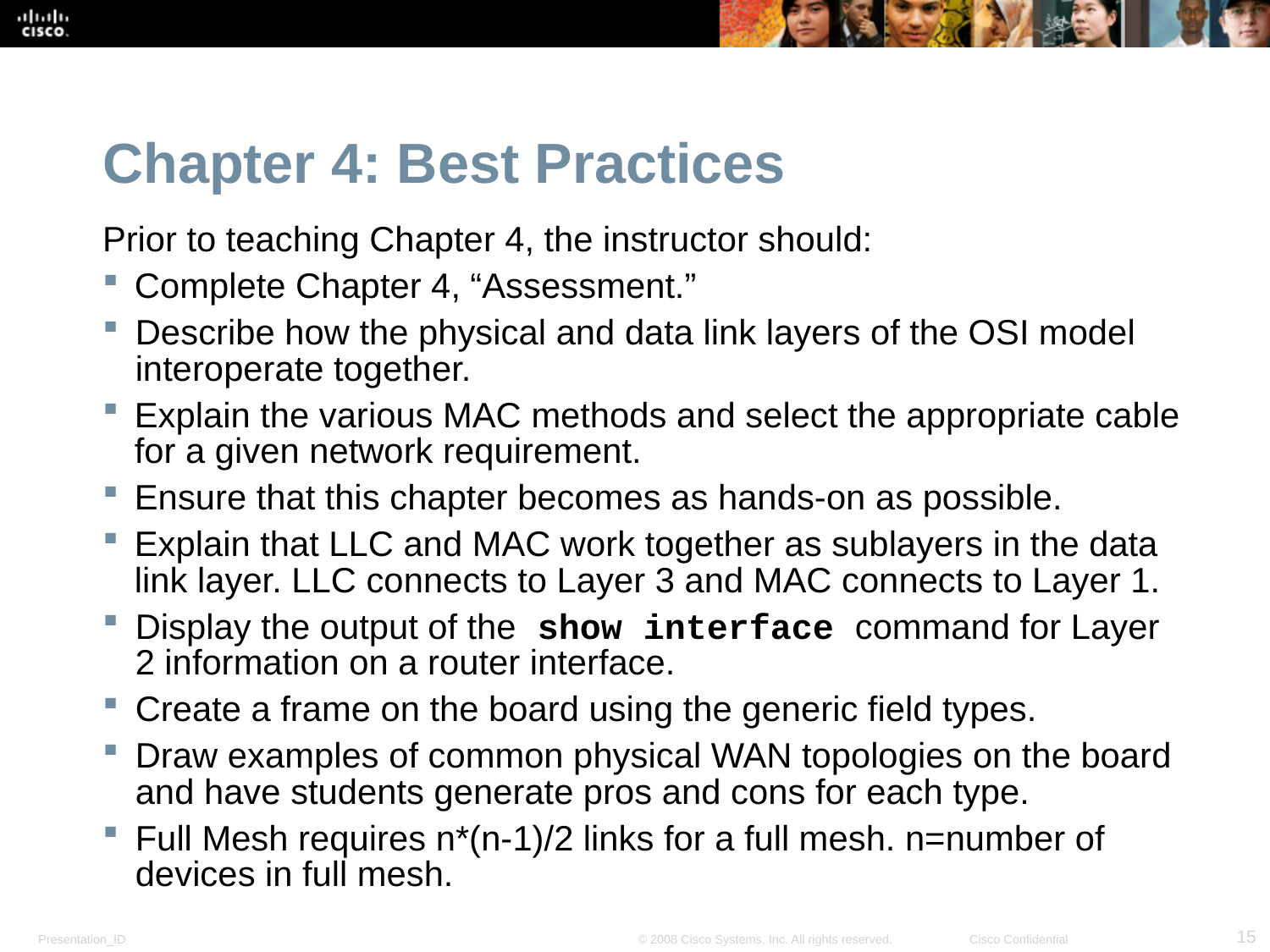

Chapter 4: Best Practices
Prior to teaching Chapter 4, the instructor should:
Complete Chapter 4, “Assessment.”
Describe how the physical and data link layers of the OSI model interoperate together.
Explain the various MAC methods and select the appropriate cable for a given network requirement.
Ensure that this chapter becomes as hands-on as possible.
Explain that LLC and MAC work together as sublayers in the data link layer. LLC connects to Layer 3 and MAC connects to Layer 1.
Display the output of the show interface command for Layer 2 information on a router interface.
Create a frame on the board using the generic field types.
Draw examples of common physical WAN topologies on the board and have students generate pros and cons for each type.
Full Mesh requires n*(n-1)/2 links for a full mesh. n=number of devices in full mesh.